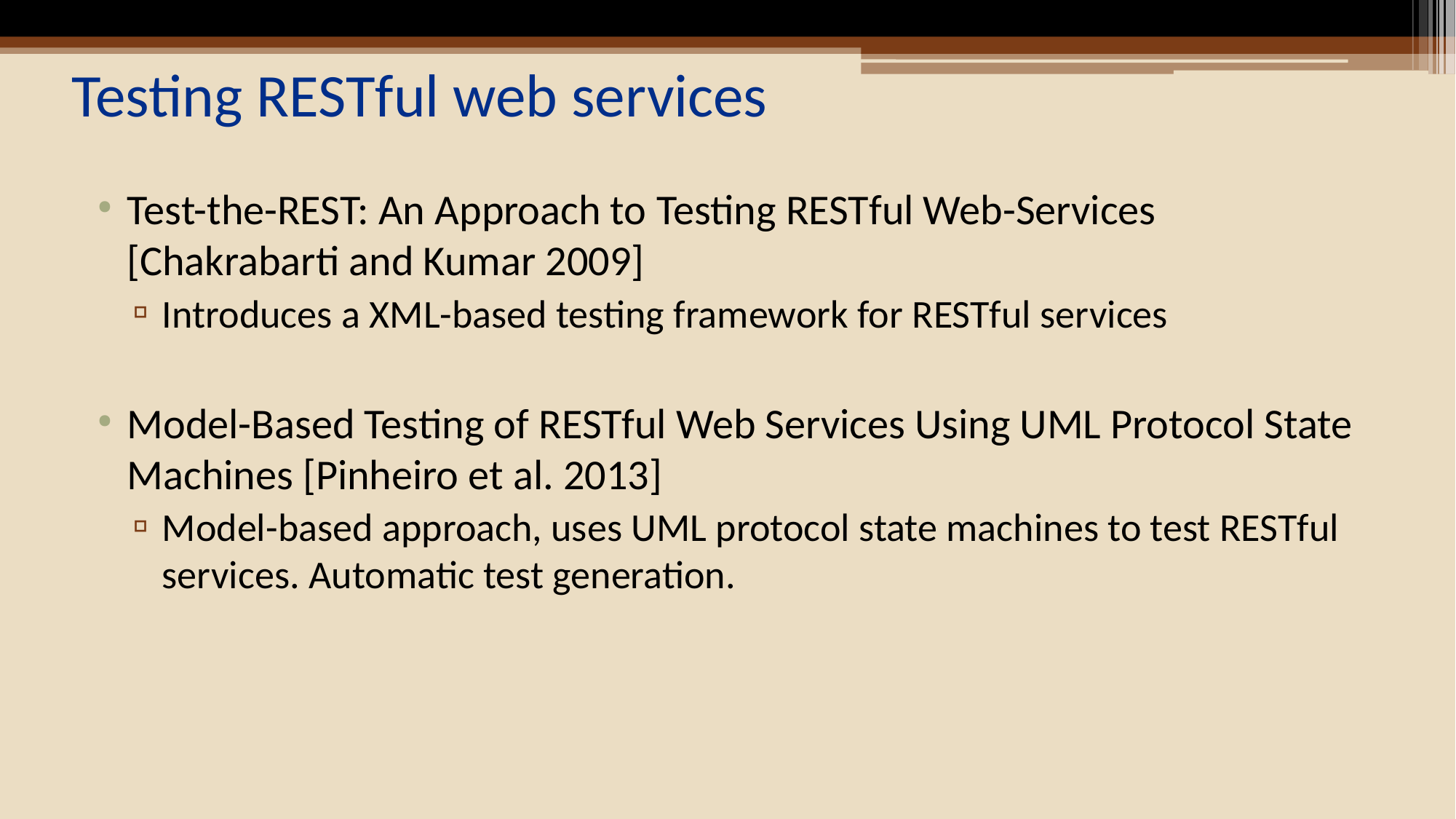

# Testing RESTful web services
Test-the-REST: An Approach to Testing RESTful Web-Services [Chakrabarti and Kumar 2009]
Introduces a XML-based testing framework for RESTful services

Model-Based Testing of RESTful Web Services Using UML Protocol State Machines [Pinheiro et al. 2013]
Model-based approach, uses UML protocol state machines to test RESTful services. Automatic test generation.